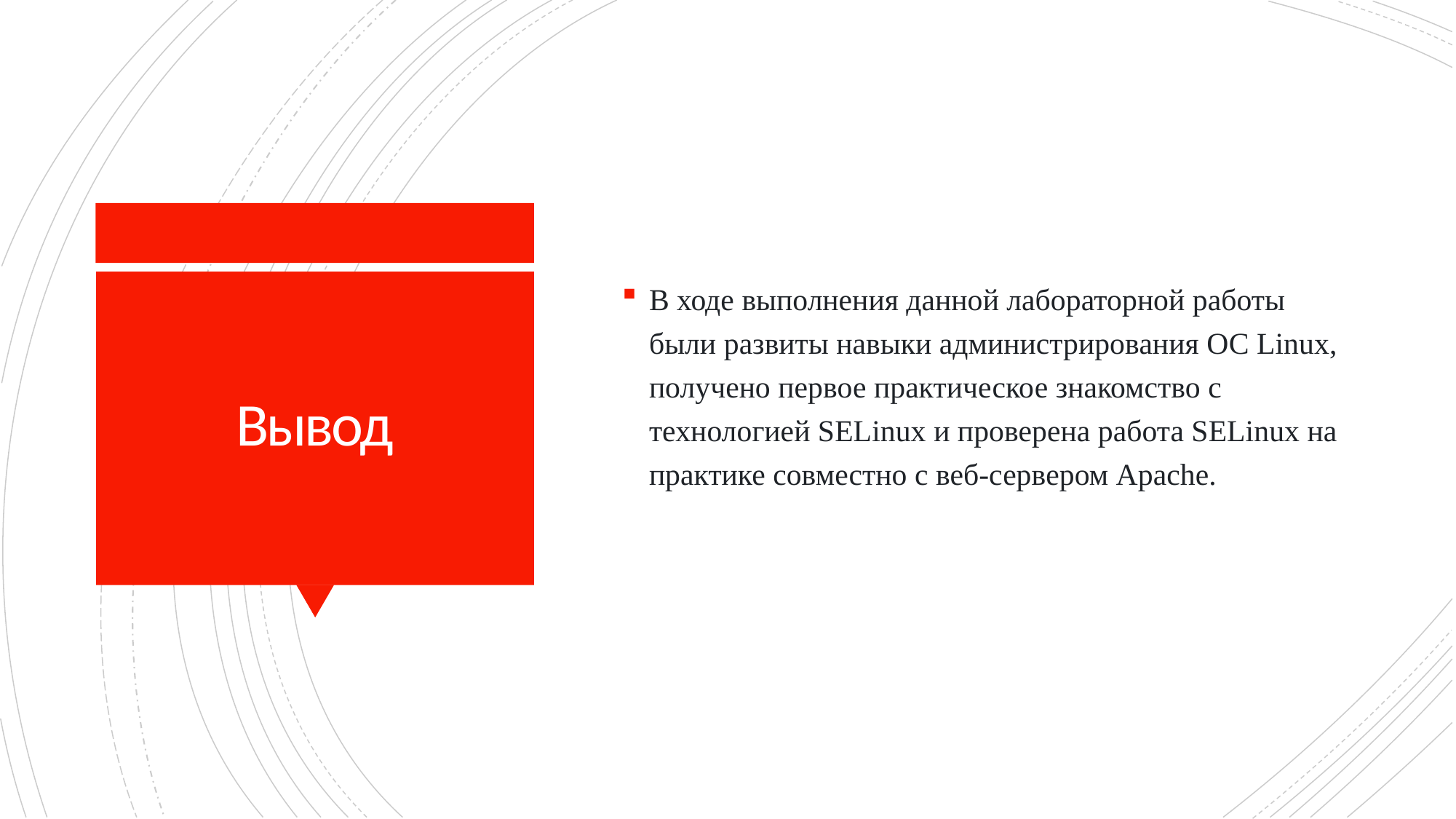

В ходе выполнения данной лабораторной работы были развиты навыки администрирования ОС Linux, получено первое практическое знакомство с технологией SELinux и проверена работа SELinux на практике совместно с веб-сервером Apache.

# Вывод